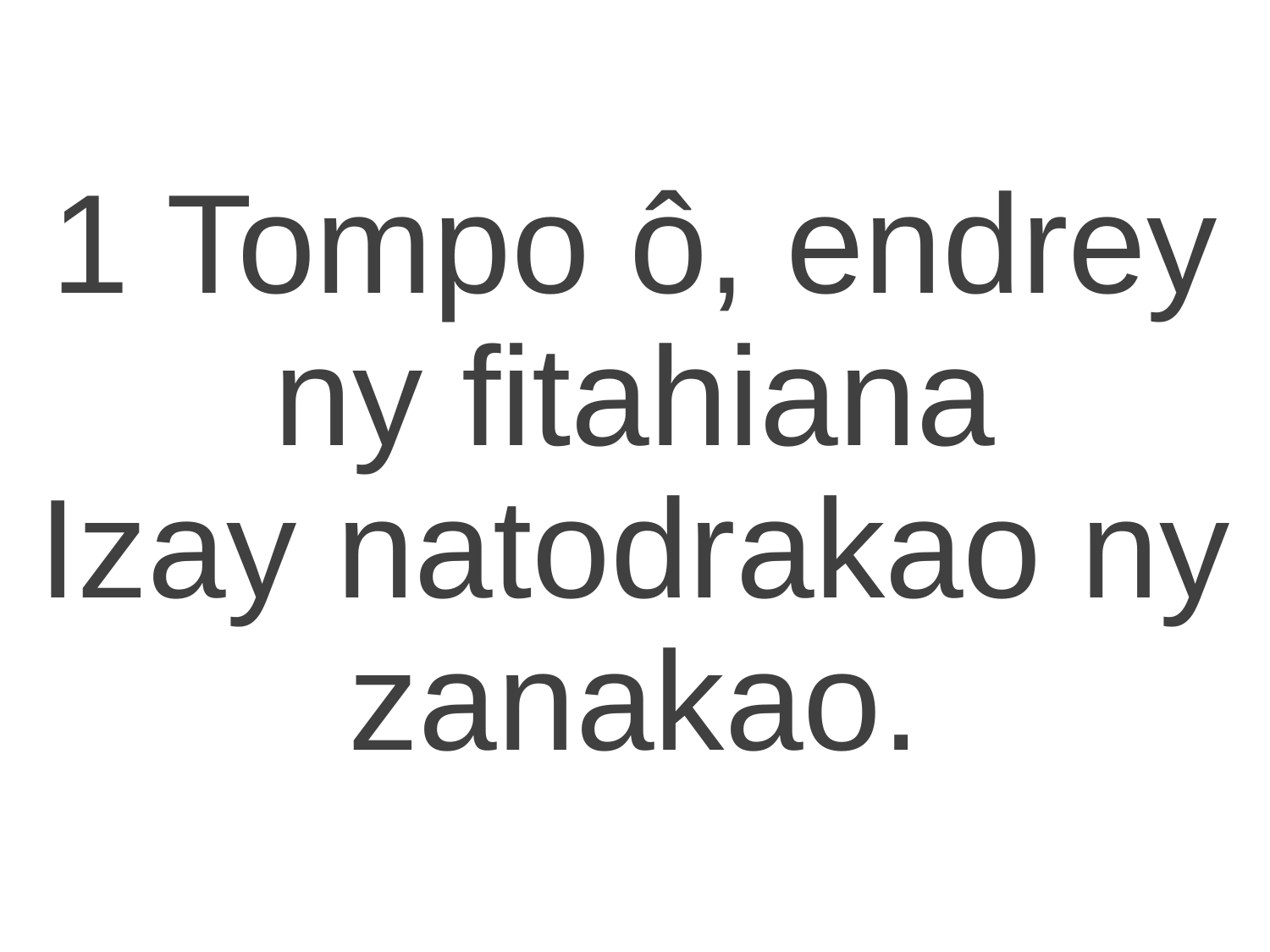

1 Tompo ô, endrey ny fitahiana
Izay natodrakao ny zanakao.